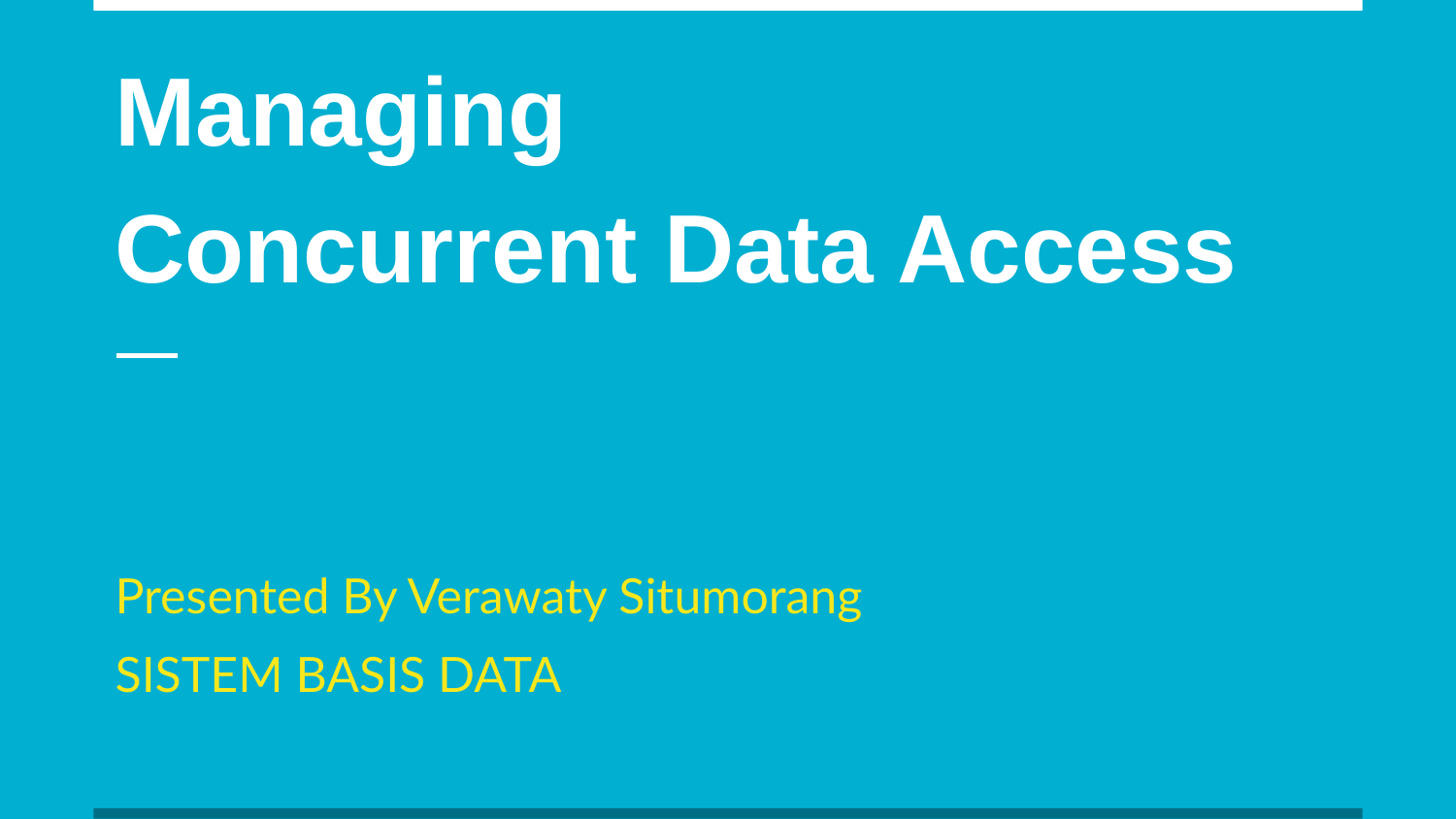

# Managing
Concurrent Data Access
Presented By Verawaty Situmorang
SISTEM BASIS DATA